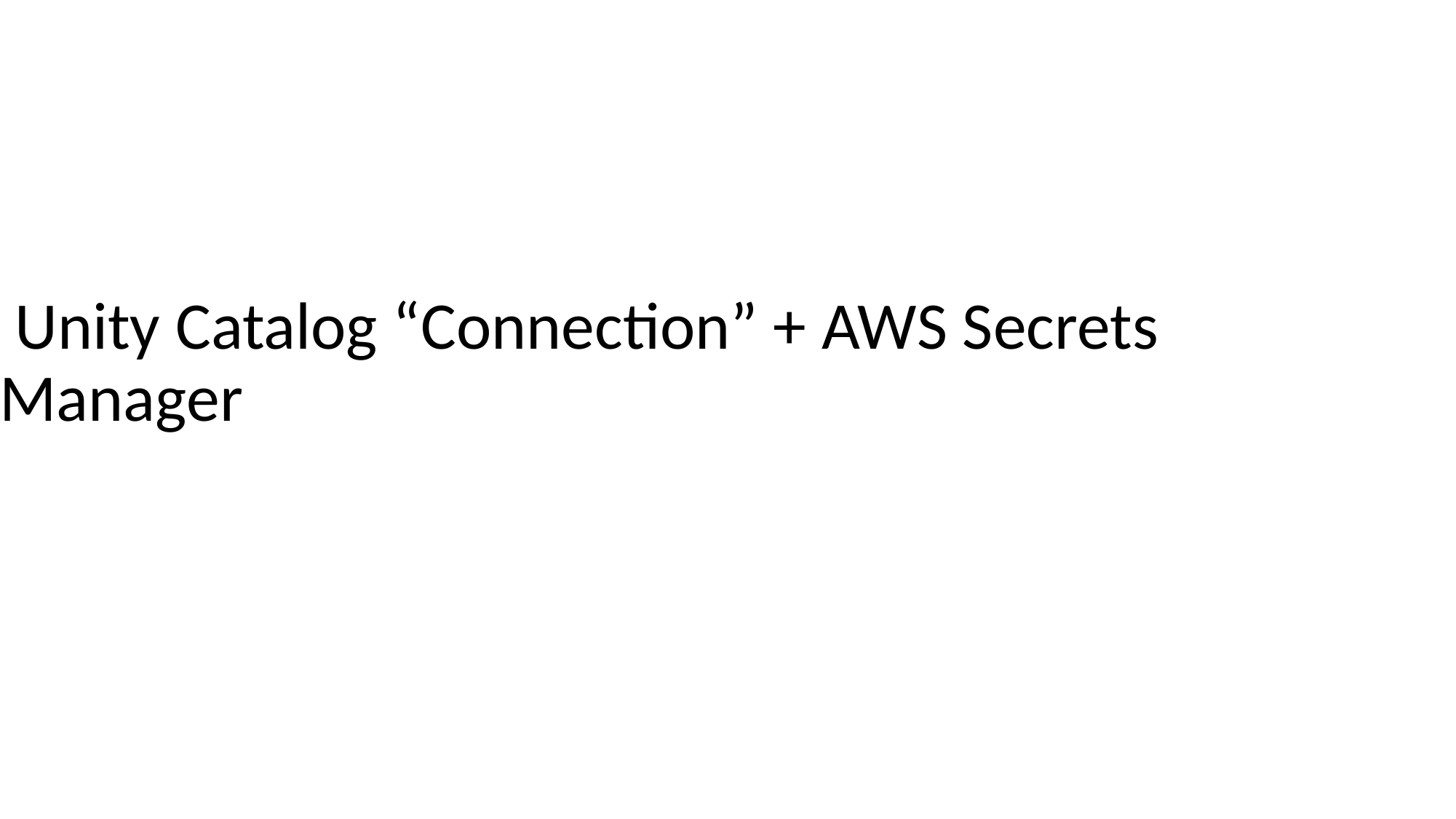

# Unity Catalog “Connection” + AWS Secrets Manager